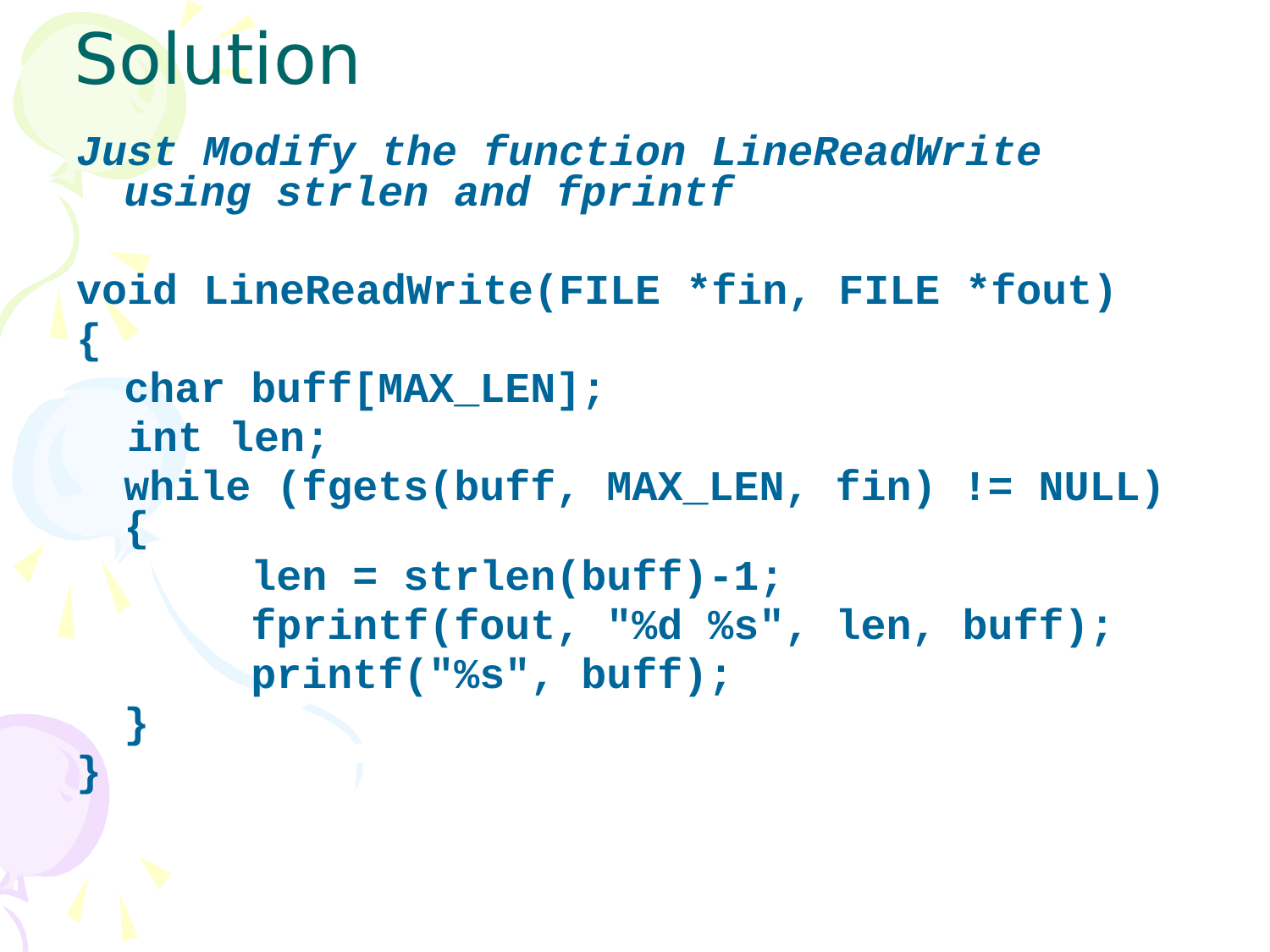

# Solution
Just Modify the function LineReadWrite using strlen and fprintf

void LineReadWrite(FILE *fin, FILE *fout)
{
	char buff[MAX_LEN];
  int len;
	while (fgets(buff, MAX_LEN, fin) != NULL) {
     	len = strlen(buff)-1;
		fprintf(fout, "%d %s", len, buff);
	 	printf("%s", buff);
	}
}